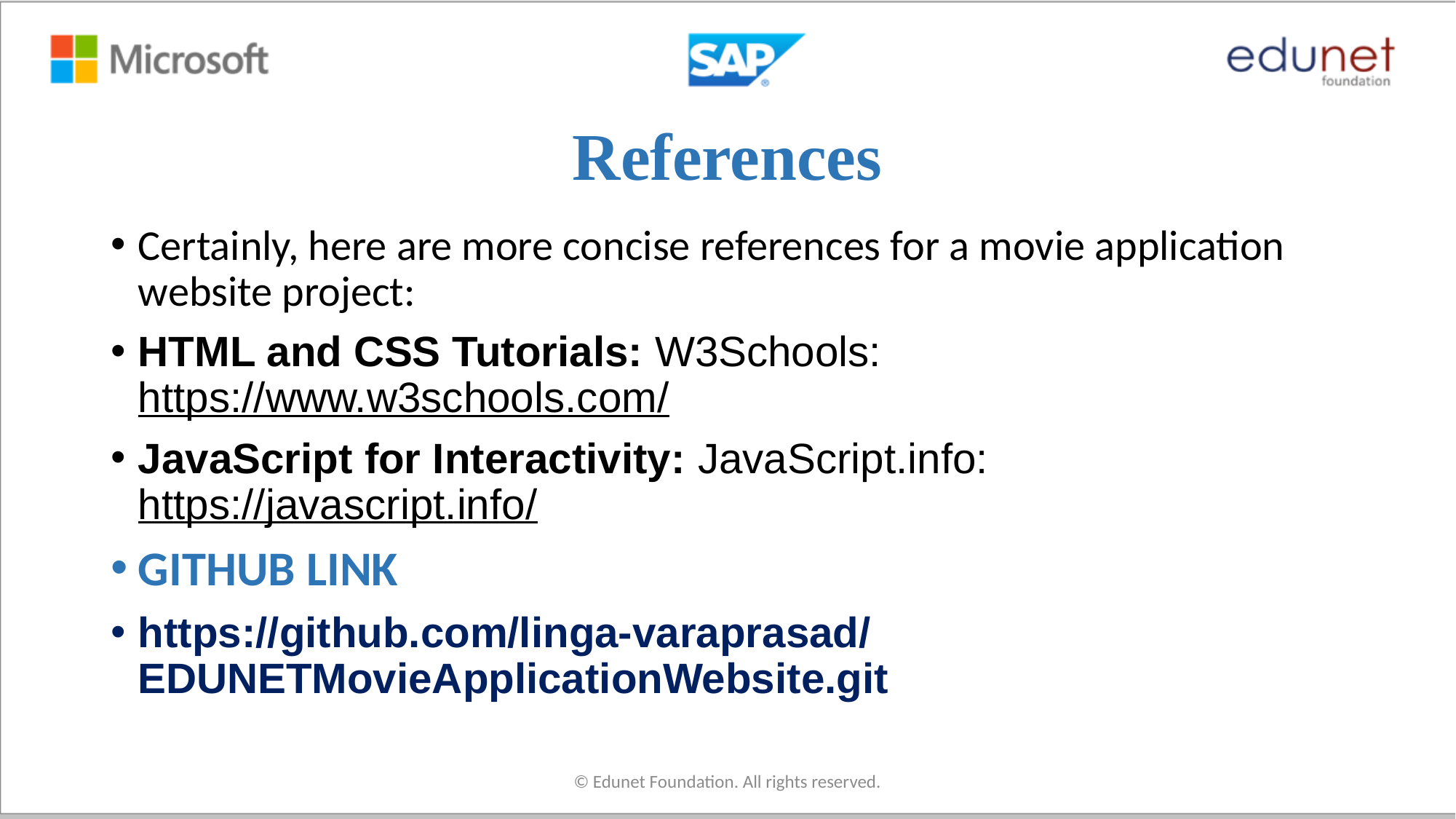

# References
Certainly, here are more concise references for a movie application website project:
HTML and CSS Tutorials: W3Schools: https://www.w3schools.com/
JavaScript for Interactivity: JavaScript.info: https://javascript.info/
GITHUB LINK
https://github.com/linga-varaprasad/EDUNETMovieApplicationWebsite.git

© Edunet Foundation. All rights reserved.